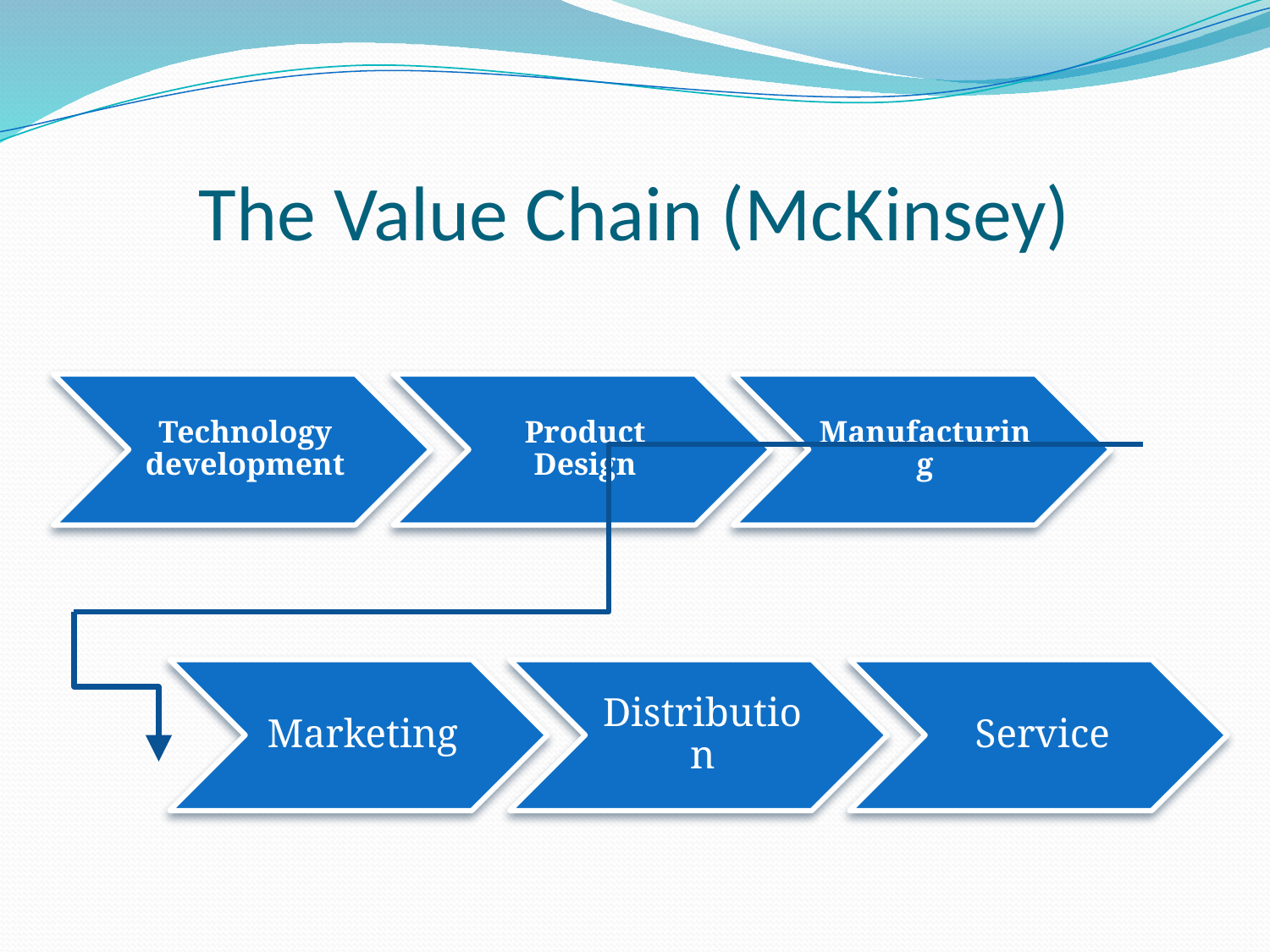

The Value Chain (McKinsey)
Technology development
Product Design
Manufacturing
Marketing
Distribution
Service